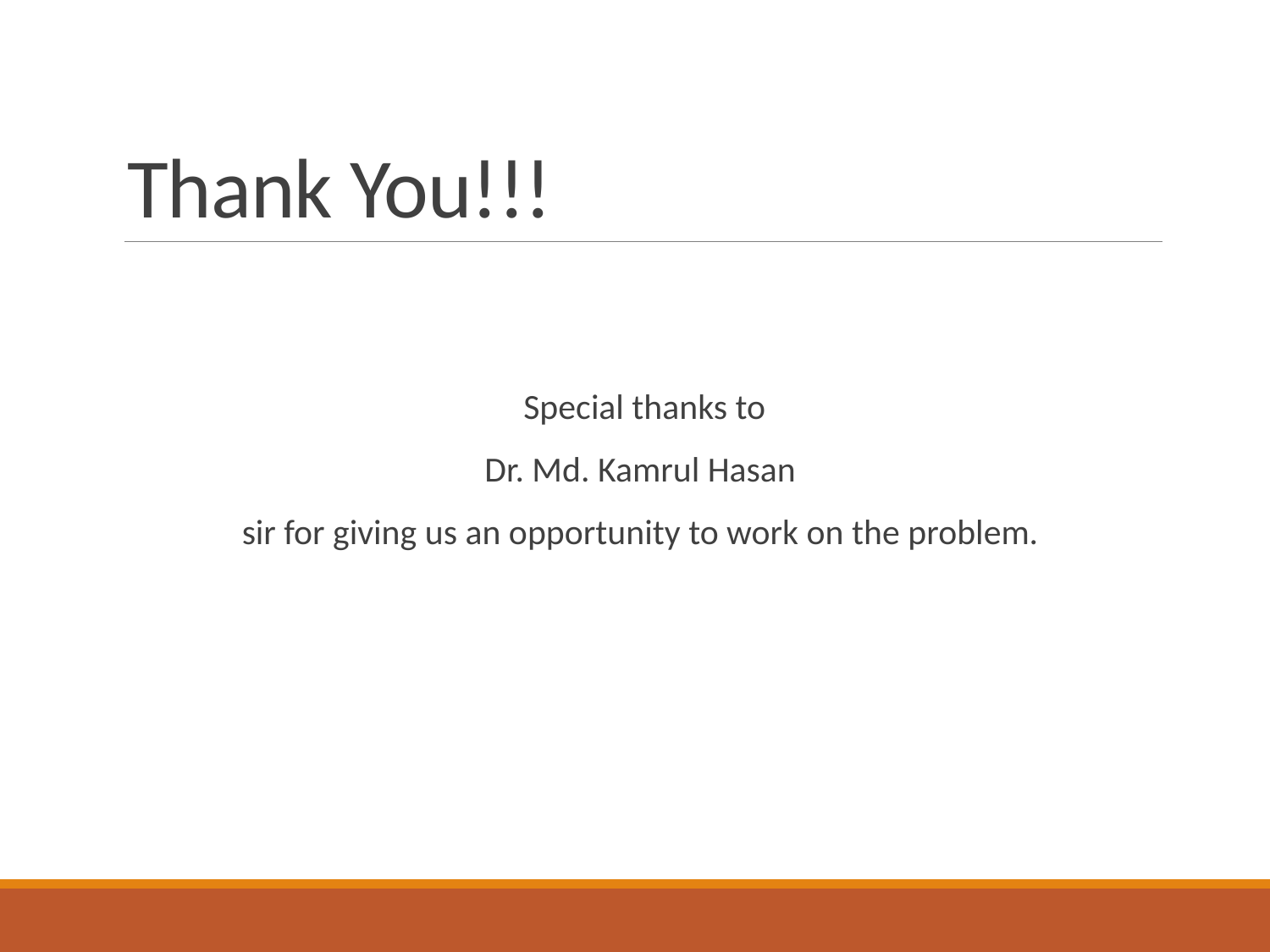

# Thank You!!!
Special thanks to
Dr. Md. Kamrul Hasan
sir for giving us an opportunity to work on the problem.